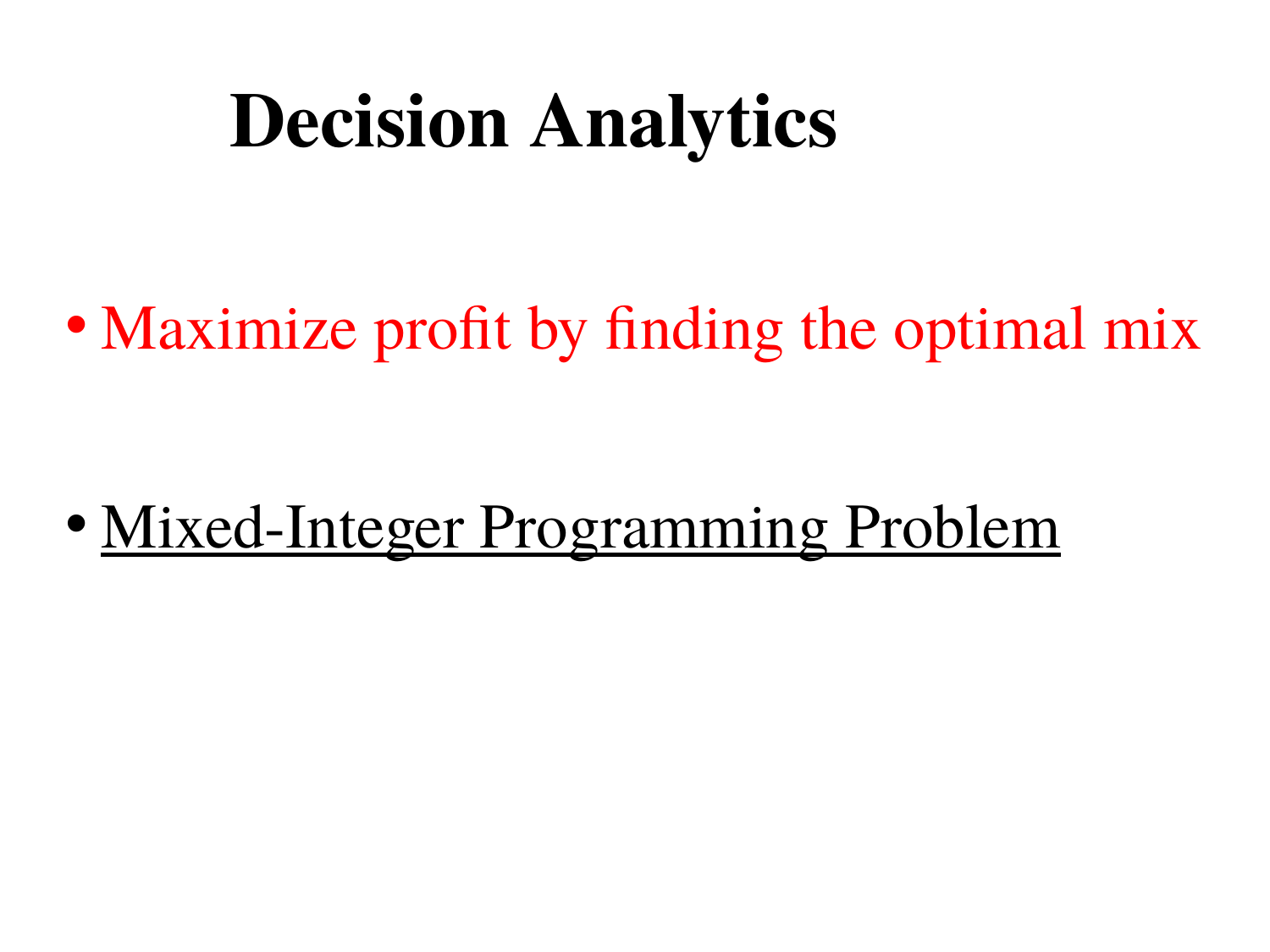

# Decision Analytics
Maximize profit by finding the optimal mix

Mixed-Integer Programming Problem